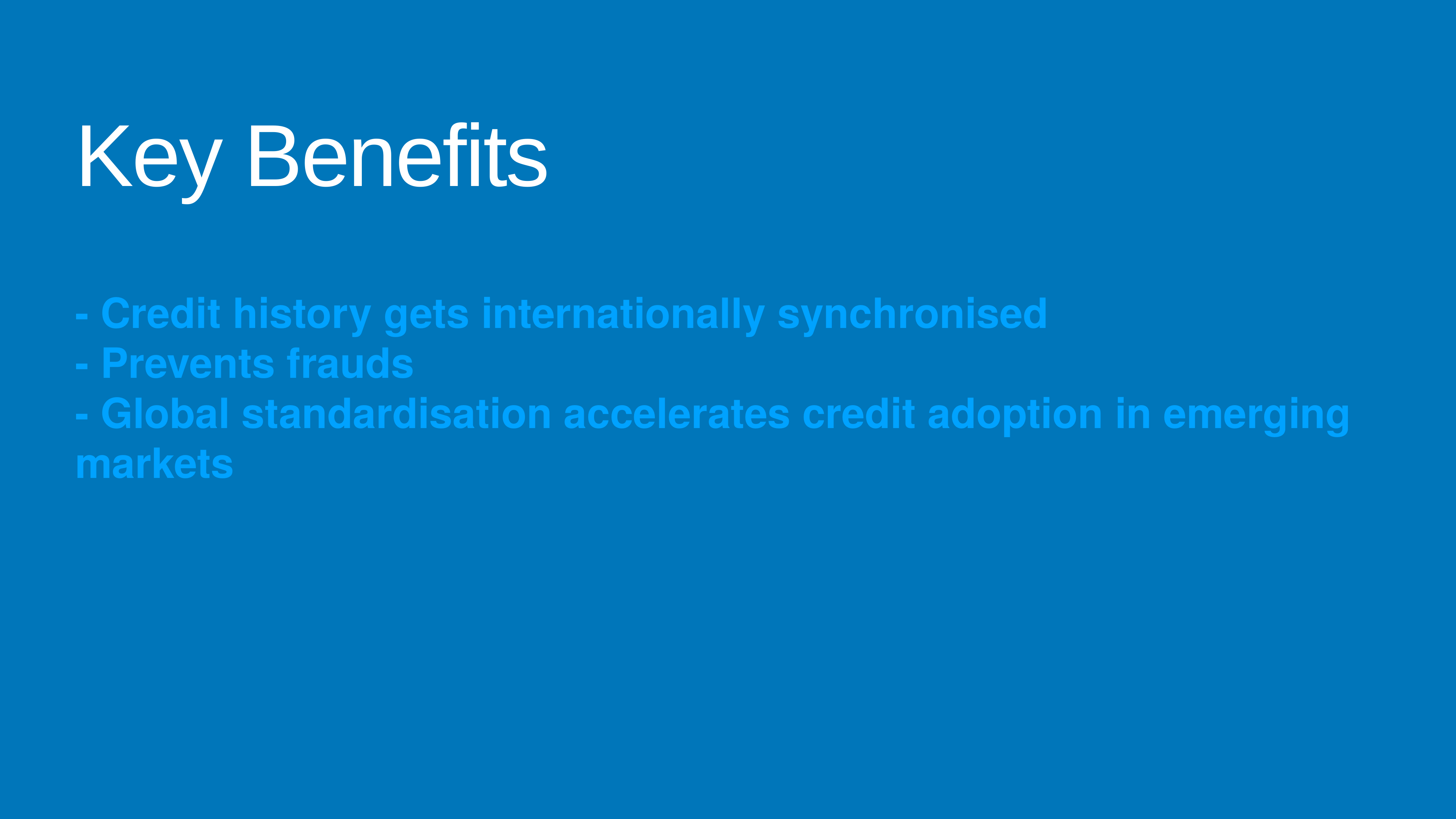

# Key Benefits
- Credit history gets internationally synchronised
- Prevents frauds
- Global standardisation accelerates credit adoption in emerging markets